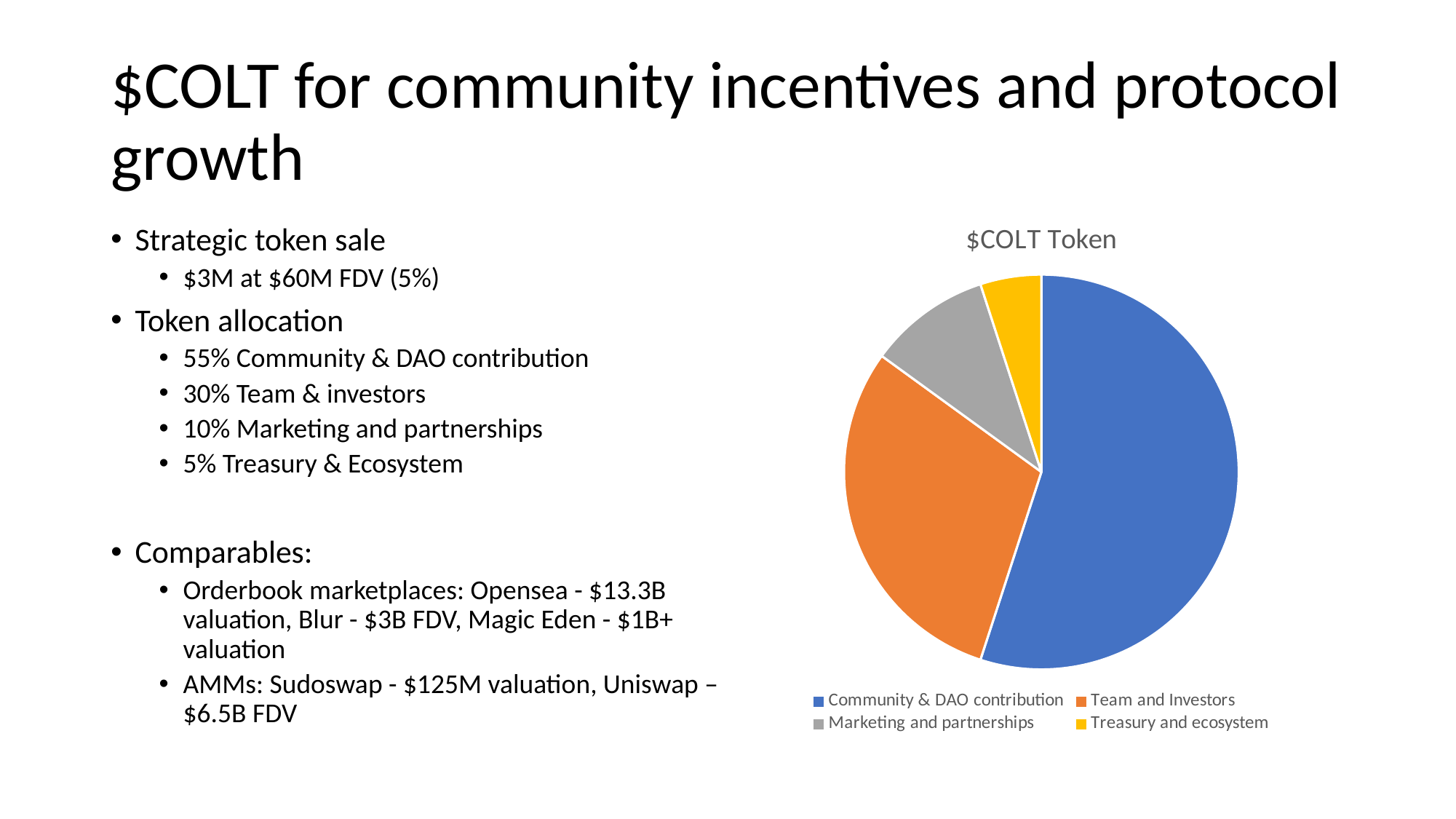

# $COLT for community incentives and protocol growth

### Chart:

| Category | $COLT Token |
|---|---|
| Community & DAO contribution | 0.55 |
| Team and Investors | 0.3 |
| Marketing and partnerships | 0.1 |
| Treasury and ecosystem | 0.05 |
Strategic token sale
$3M at $60M FDV (5%)
Token allocation
55% Community & DAO contribution
30% Team & investors
10% Marketing and partnerships
5% Treasury & Ecosystem

Comparables:
Orderbook marketplaces: Opensea - $13.3B valuation, Blur - $3B FDV, Magic Eden - $1B+ valuation
AMMs: Sudoswap - $125M valuation, Uniswap – $6.5B FDV